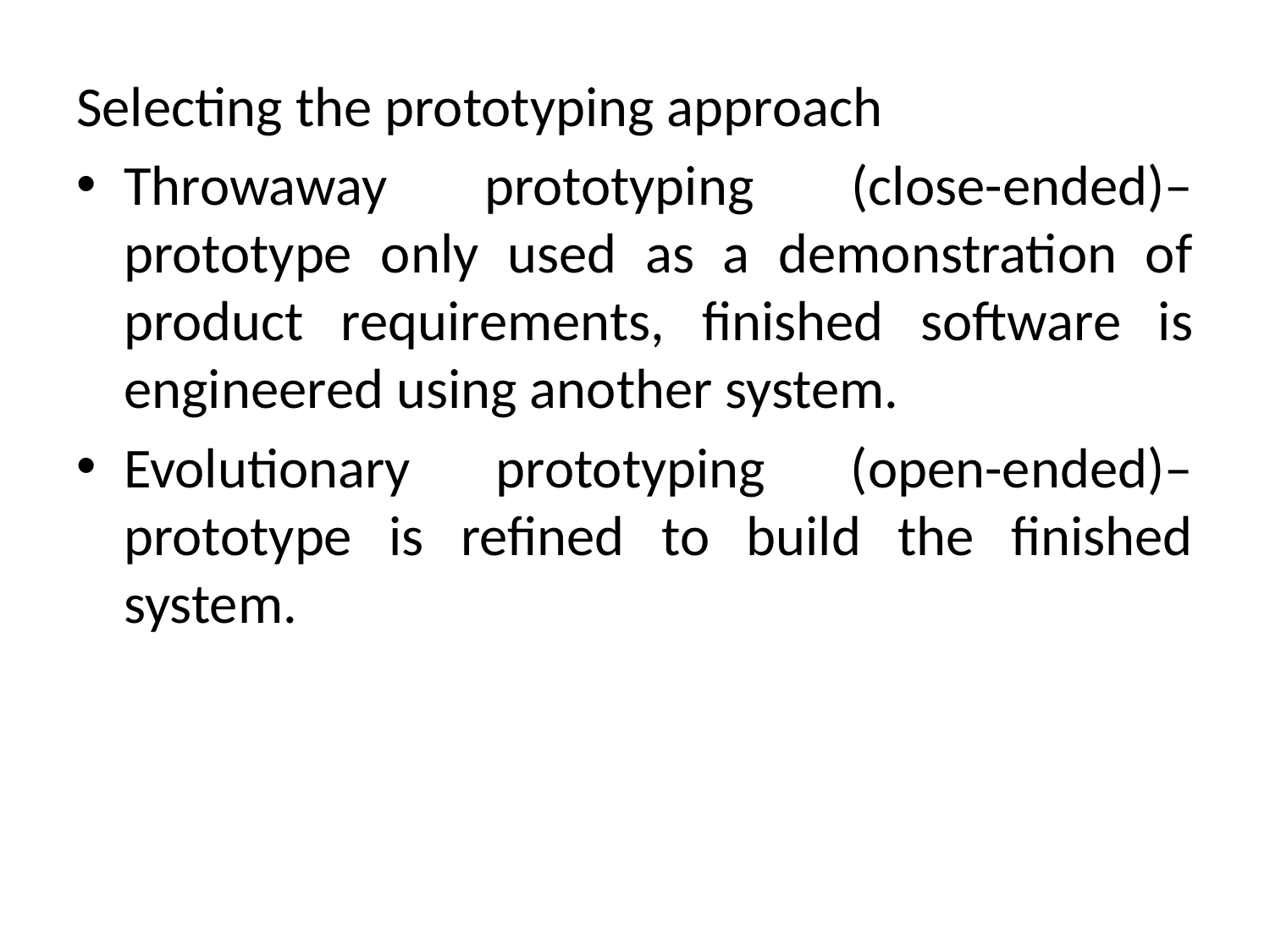

#
Selecting the prototyping approach
Throwaway prototyping (close-ended)– prototype only used as a demonstration of product requirements, finished software is engineered using another system.
Evolutionary prototyping (open-ended)– prototype is refined to build the finished system.